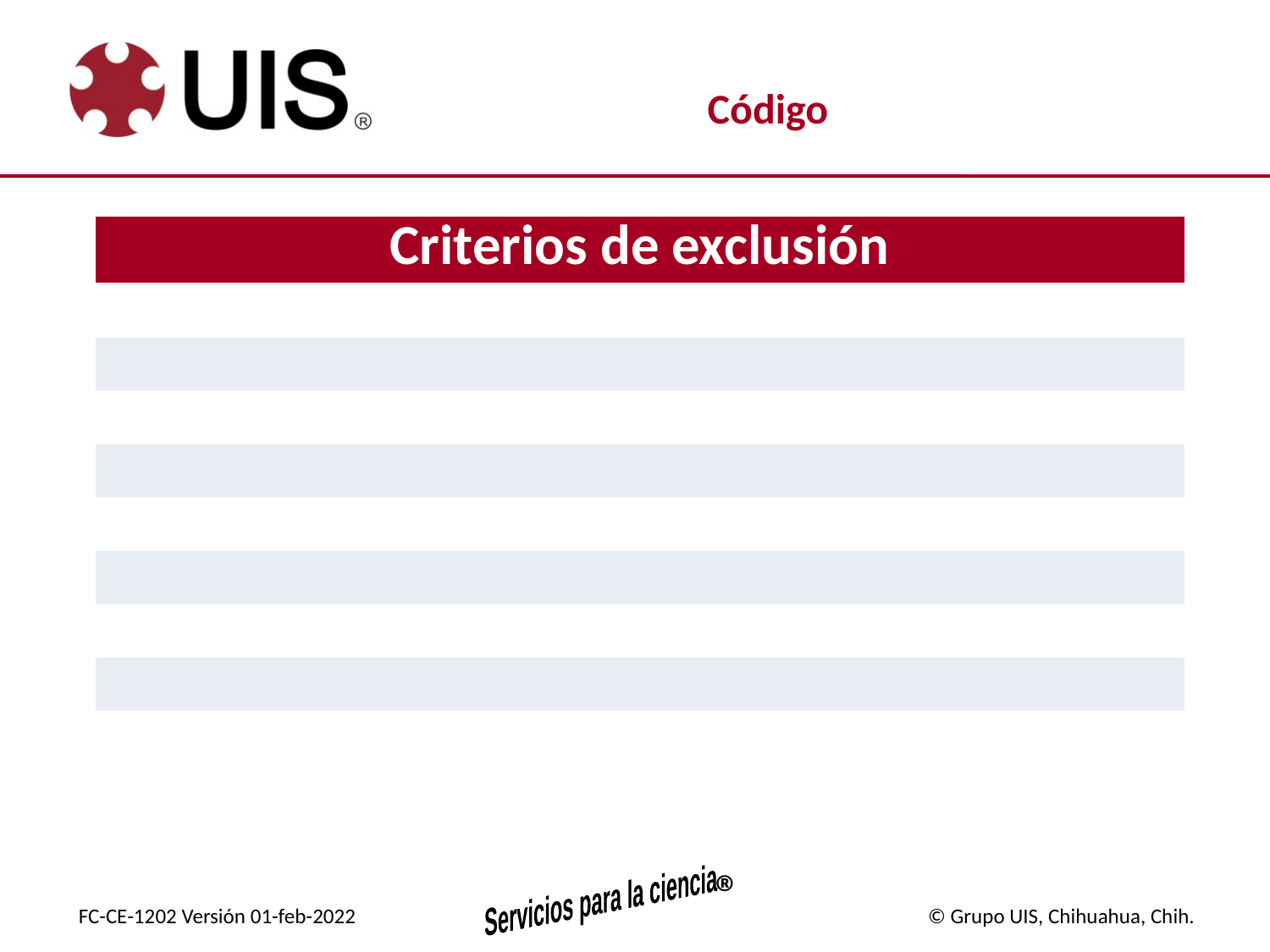

| Criterios de exclusión |
| --- |
|  |
|  |
|  |
|  |
|  |
|  |
|  |
|  |